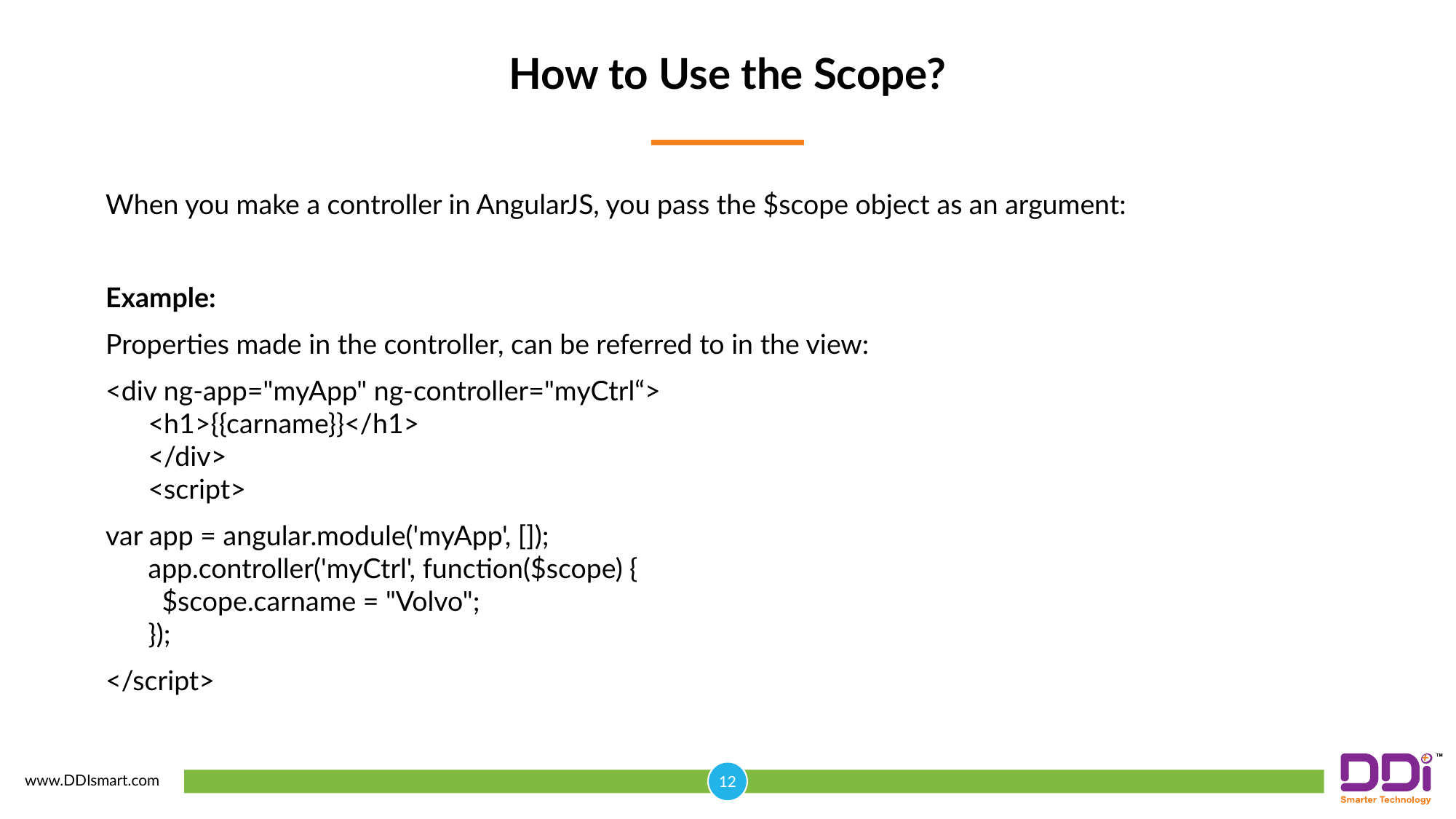

# How to Use the Scope?
When you make a controller in AngularJS, you pass the $scope object as an argument:

Example:
Properties made in the controller, can be referred to in the view:
<div ng-app="myApp" ng-controller="myCtrl“>
<h1>{{carname}}</h1>
</div>
<script>
var app = angular.module('myApp', []);
app.controller('myCtrl', function($scope) {
  $scope.carname = "Volvo";
});
</script>